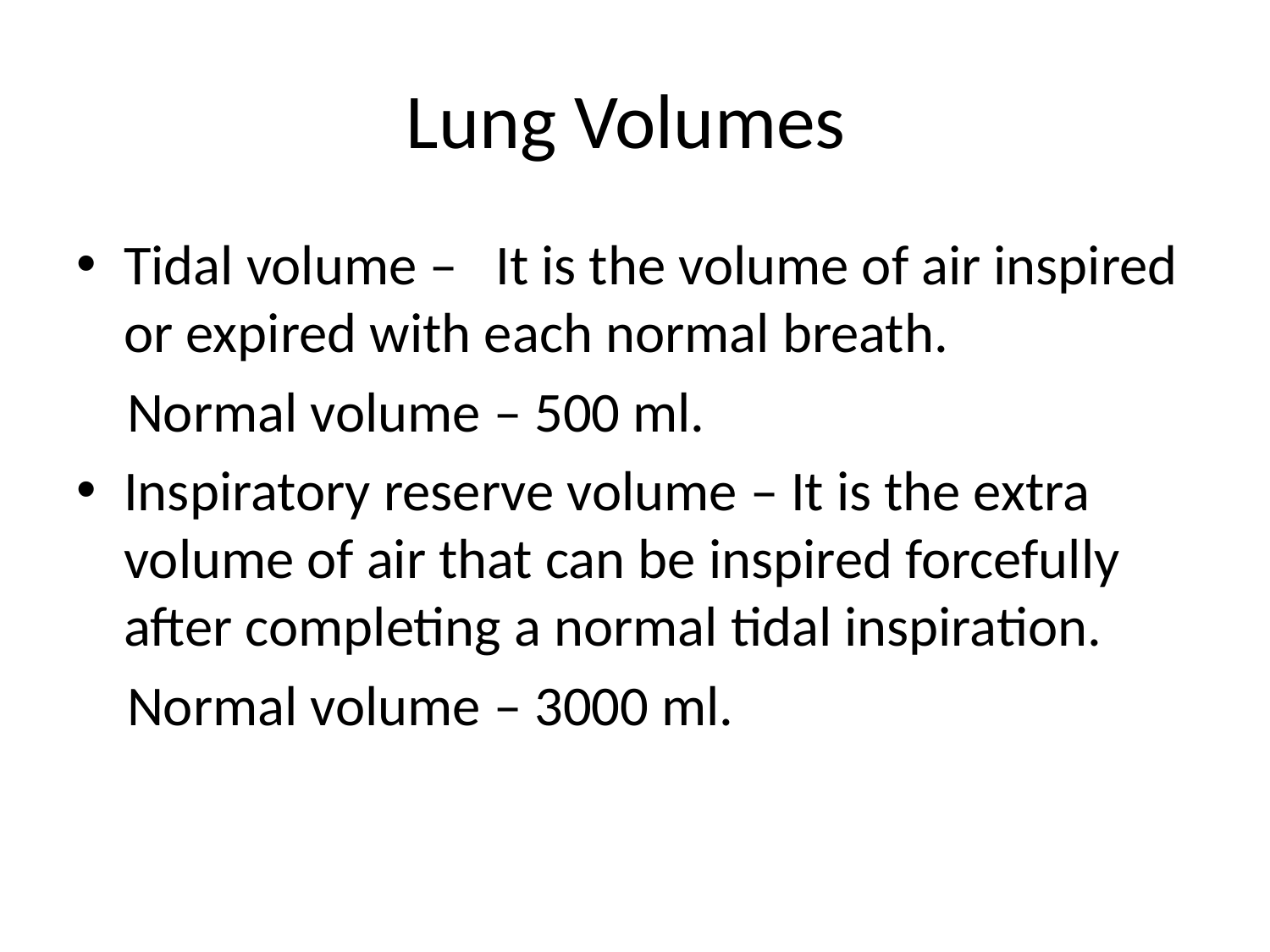

# Lung Volumes
Tidal volume –   It is the volume of air inspired or expired with each normal breath.
    Normal volume – 500 ml.
Inspiratory reserve volume – It is the extra volume of air that can be inspired forcefully after completing a normal tidal inspiration.
    Normal volume – 3000 ml.